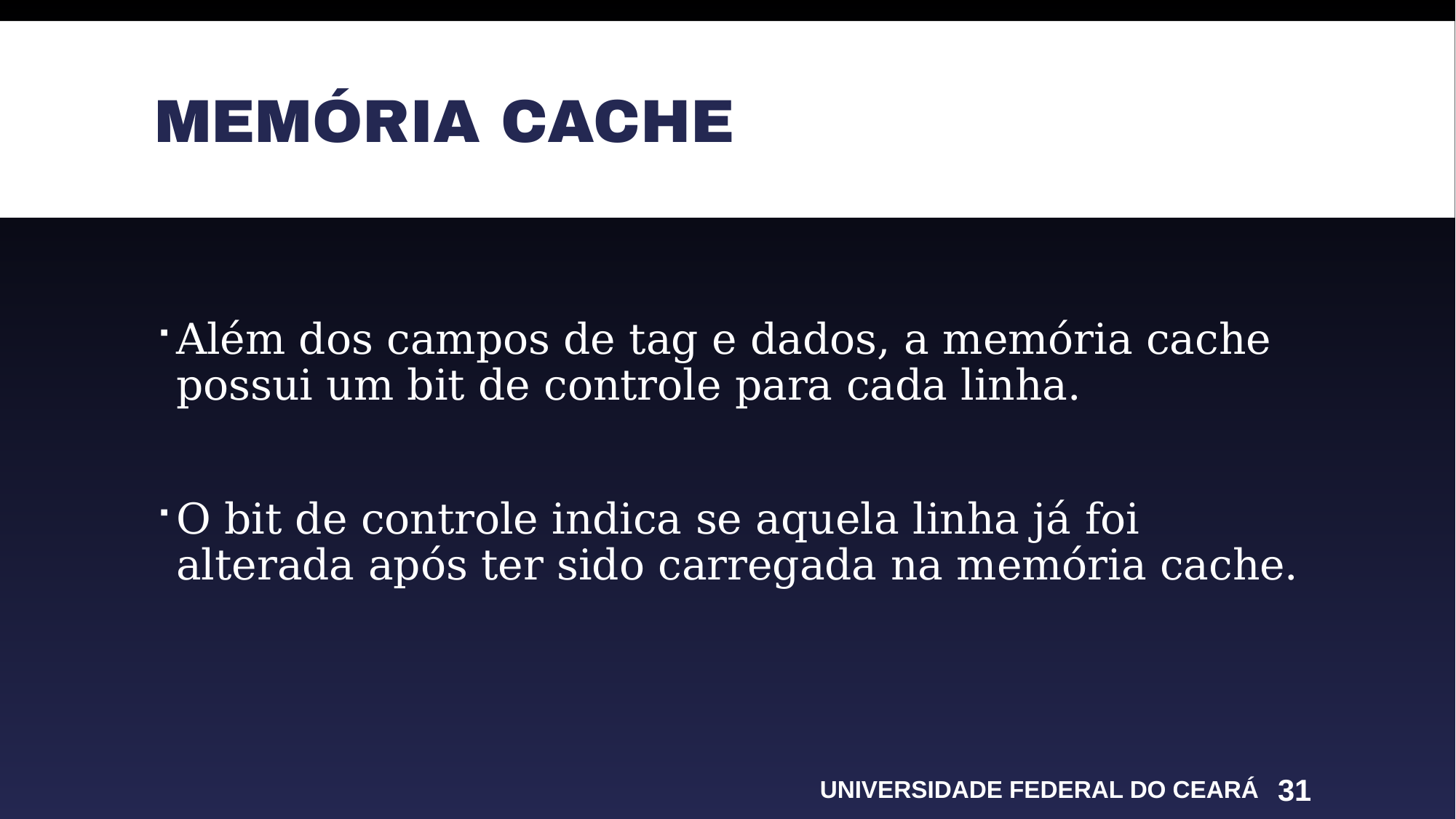

# Memória cache

Além dos campos de tag e dados, a memória cache possui um bit de controle para cada linha.

O bit de controle indica se aquela linha já foi alterada após ter sido carregada na memória cache.
UNIVERSIDADE FEDERAL DO CEARÁ
31